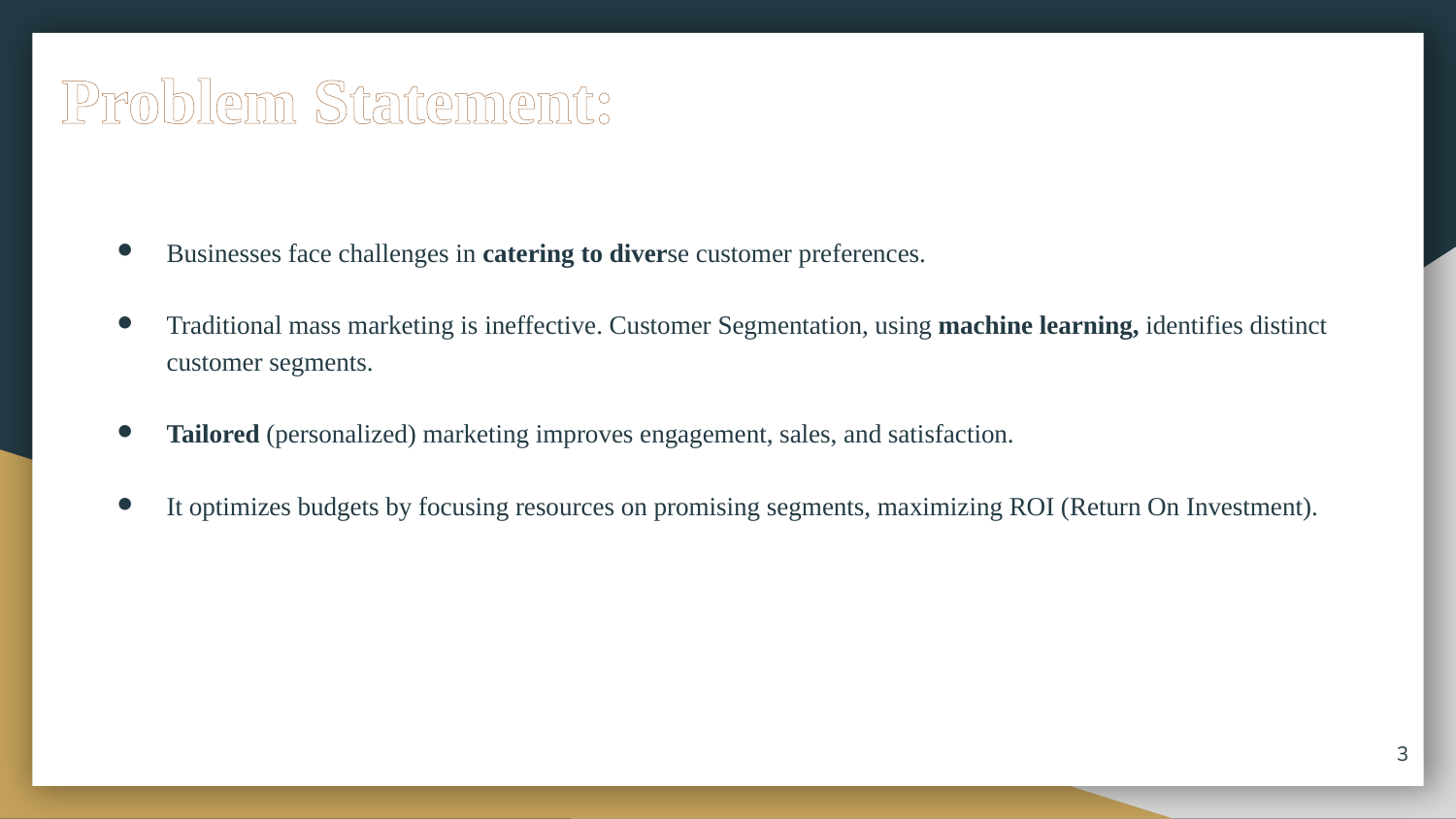

Problem Statement:
Businesses face challenges in catering to diverse customer preferences.

Traditional mass marketing is ineffective. Customer Segmentation, using machine learning, identifies distinct customer segments.

Tailored (personalized) marketing improves engagement, sales, and satisfaction.

It optimizes budgets by focusing resources on promising segments, maximizing ROI (Return On Investment).
3